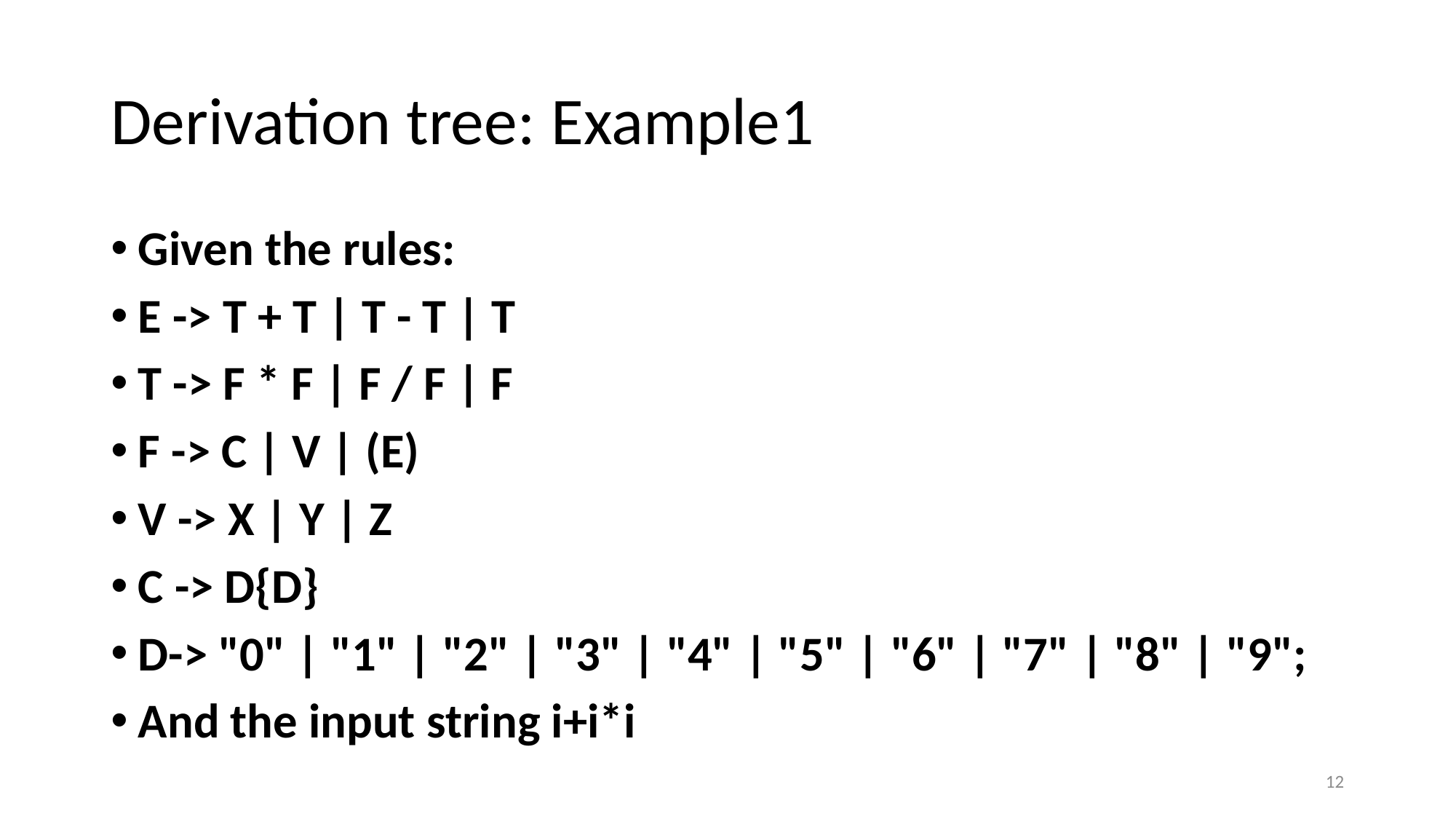

# Derivation tree: Example1
Given the rules:
E -> T + T | T - T | T
T -> F * F | F / F | F
F -> C | V | (E)
V -> X | Y | Z
C -> D{D}
D-> "0" | "1" | "2" | "3" | "4" | "5" | "6" | "7" | "8" | "9";
And the input string i+i*i
12